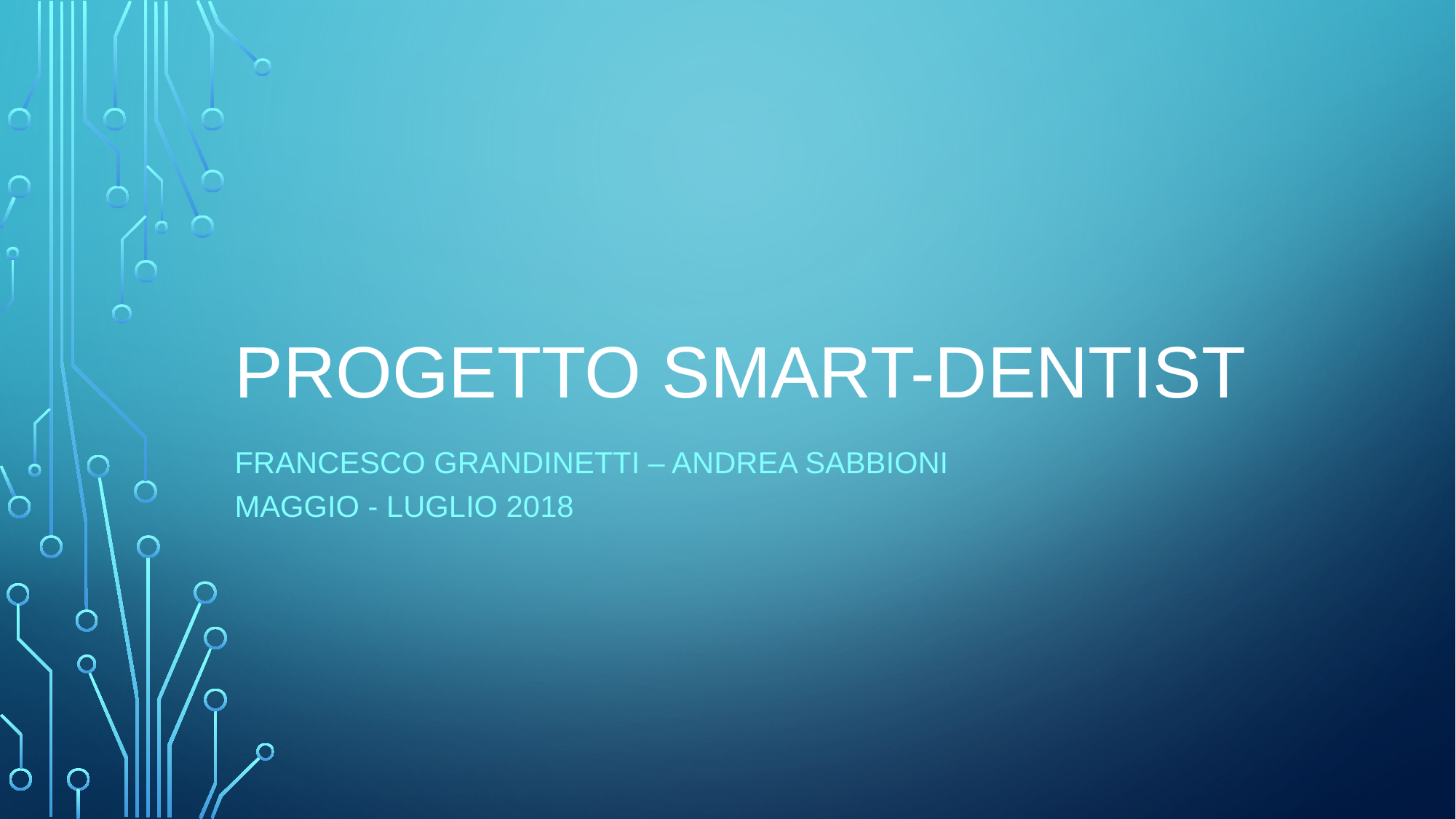

# Progetto Smart-Dentist
Francesco Grandinetti – Andrea Sabbioni
Maggio - Luglio 2018